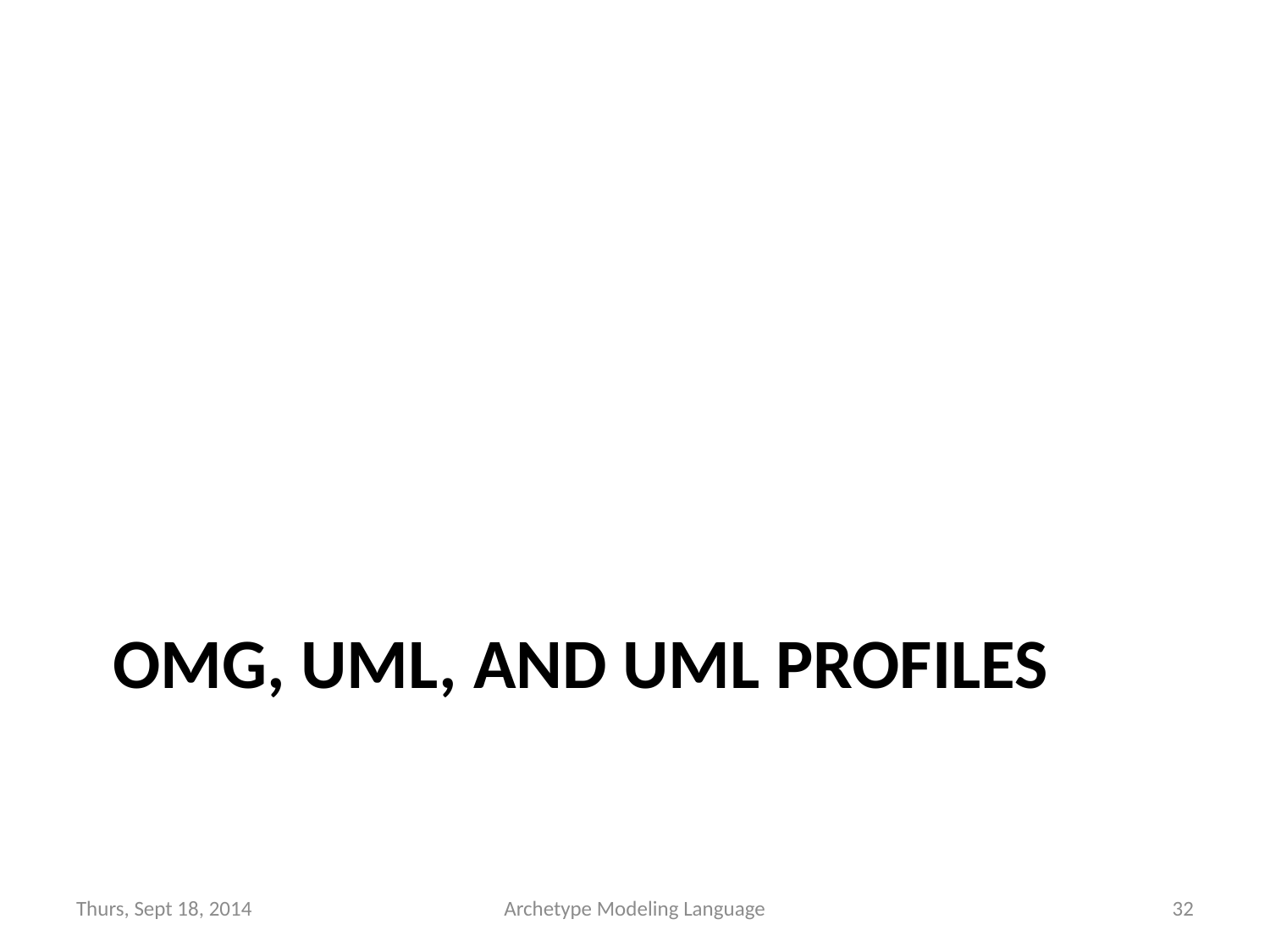

# OMG, UML, and UML Profiles
Thurs, Sept 18, 2014
Archetype Modeling Language
32